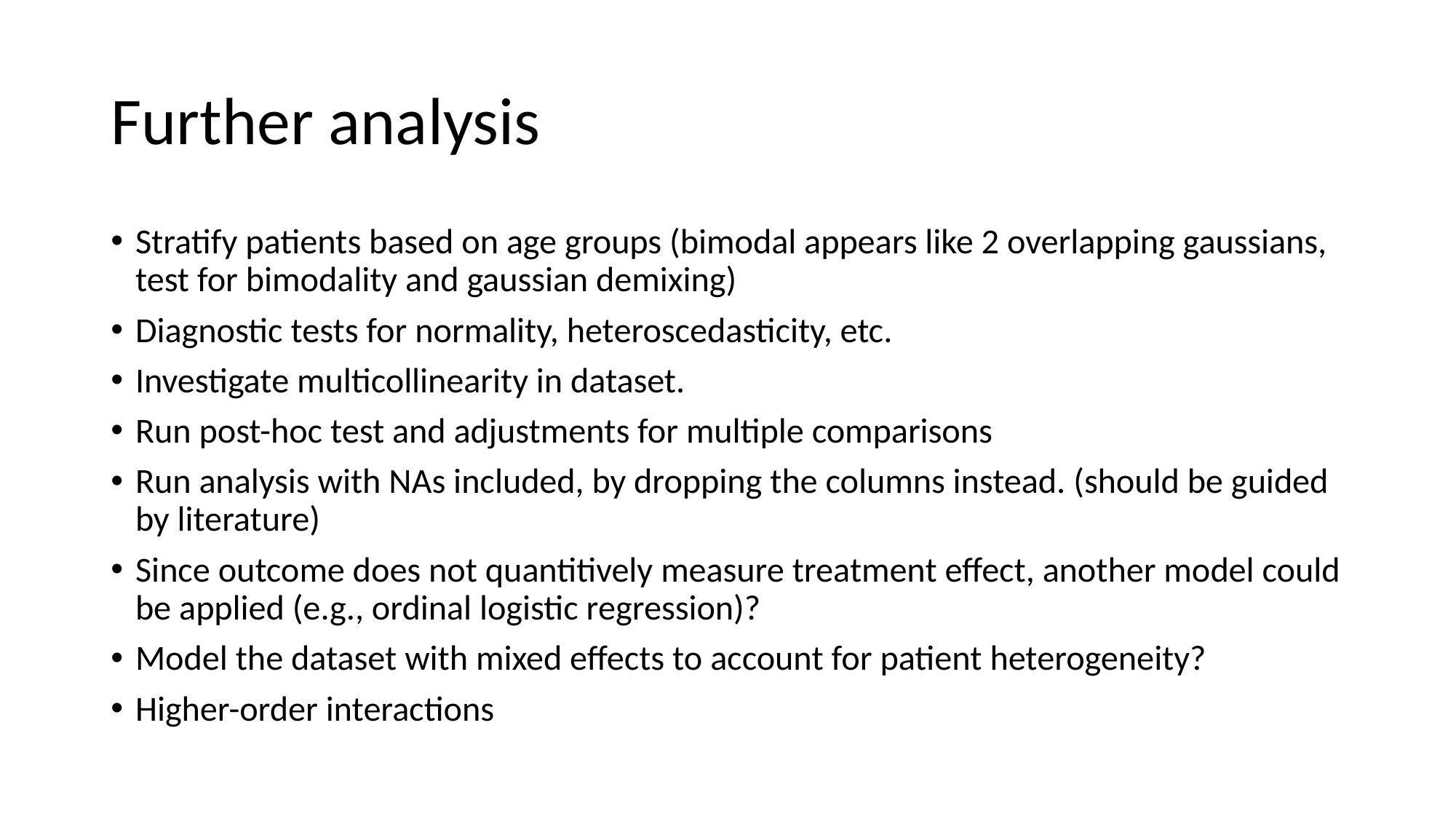

# Further analysis
Stratify patients based on age groups (bimodal appears like 2 overlapping gaussians, test for bimodality and gaussian demixing)
Diagnostic tests for normality, heteroscedasticity, etc.
Investigate multicollinearity in dataset.
Run post-hoc test and adjustments for multiple comparisons
Run analysis with NAs included, by dropping the columns instead. (should be guided by literature)
Since outcome does not quantitively measure treatment effect, another model could be applied (e.g., ordinal logistic regression)?
Model the dataset with mixed effects to account for patient heterogeneity?
Higher-order interactions